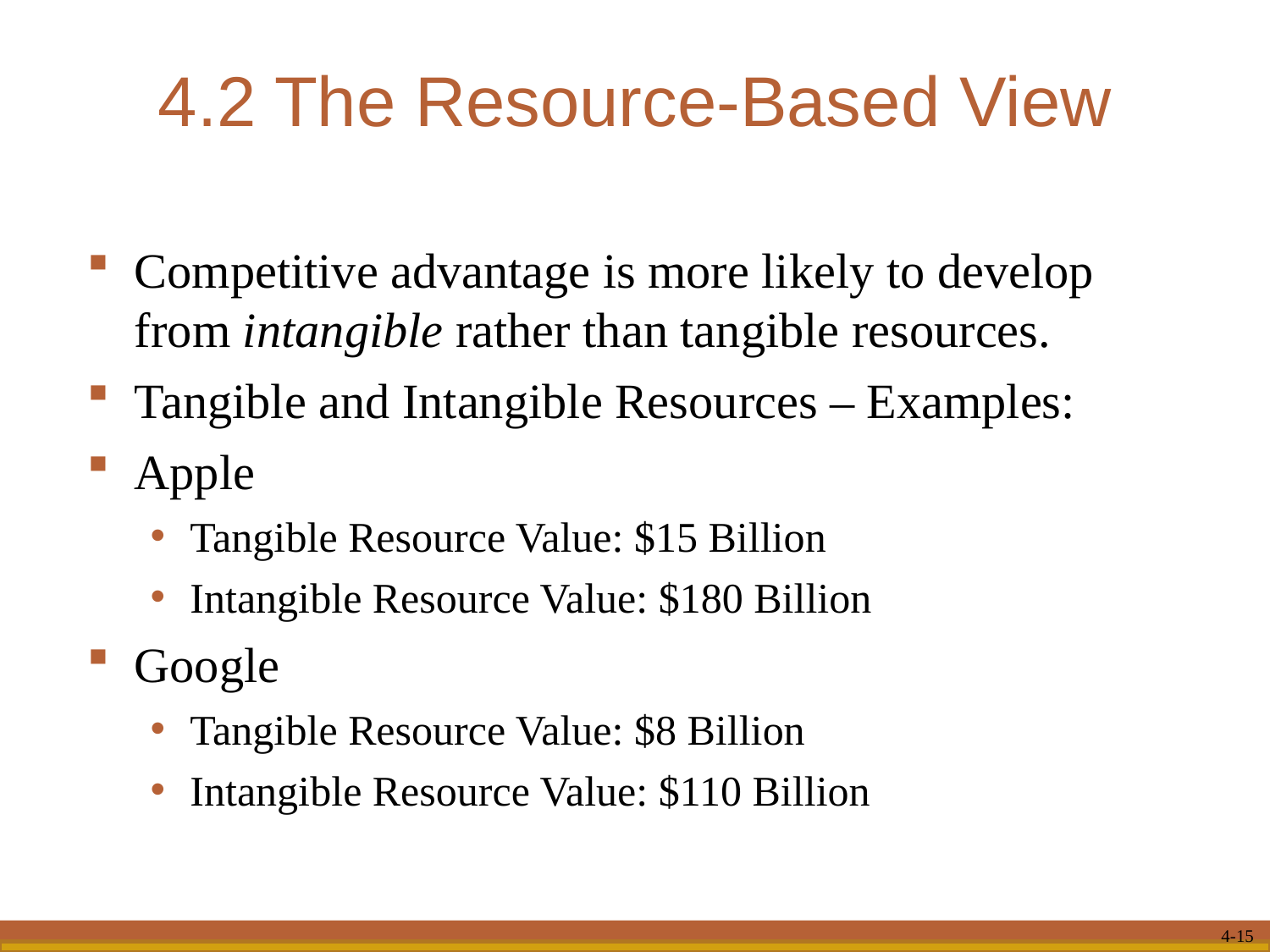

# 4.2 The Resource-Based View
Competitive advantage is more likely to develop  from intangible rather than tangible resources..
Tangible and Intangible Resources – Examples:
Apple
Tangible Resource Value: $15 Billion
Intangible Resource Value: $180 Billion
Google
Tangible Resource Value: $8 Billion
Intangible Resource Value: $110 Billion